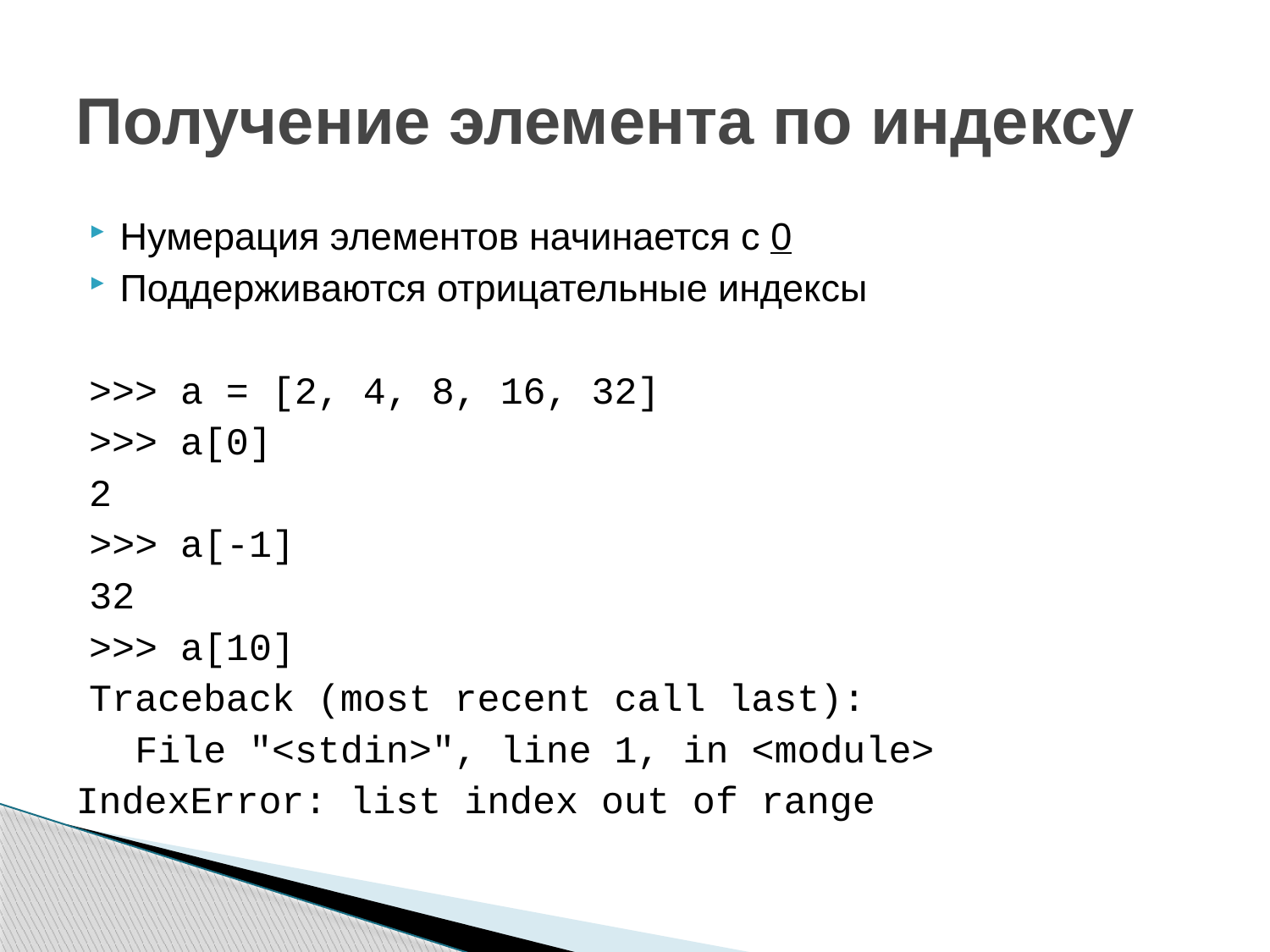

# Получение элемента по индексу
Нумерация элементов начинается с 0
Поддерживаются отрицательные индексы

>>> a = [2, 4, 8, 16, 32]
>>> a[0]
2
>>> a[-1]
32
>>> a[10]
Traceback (most recent call last):
  File "<stdin>", line 1, in <module>
IndexError: list index out of range